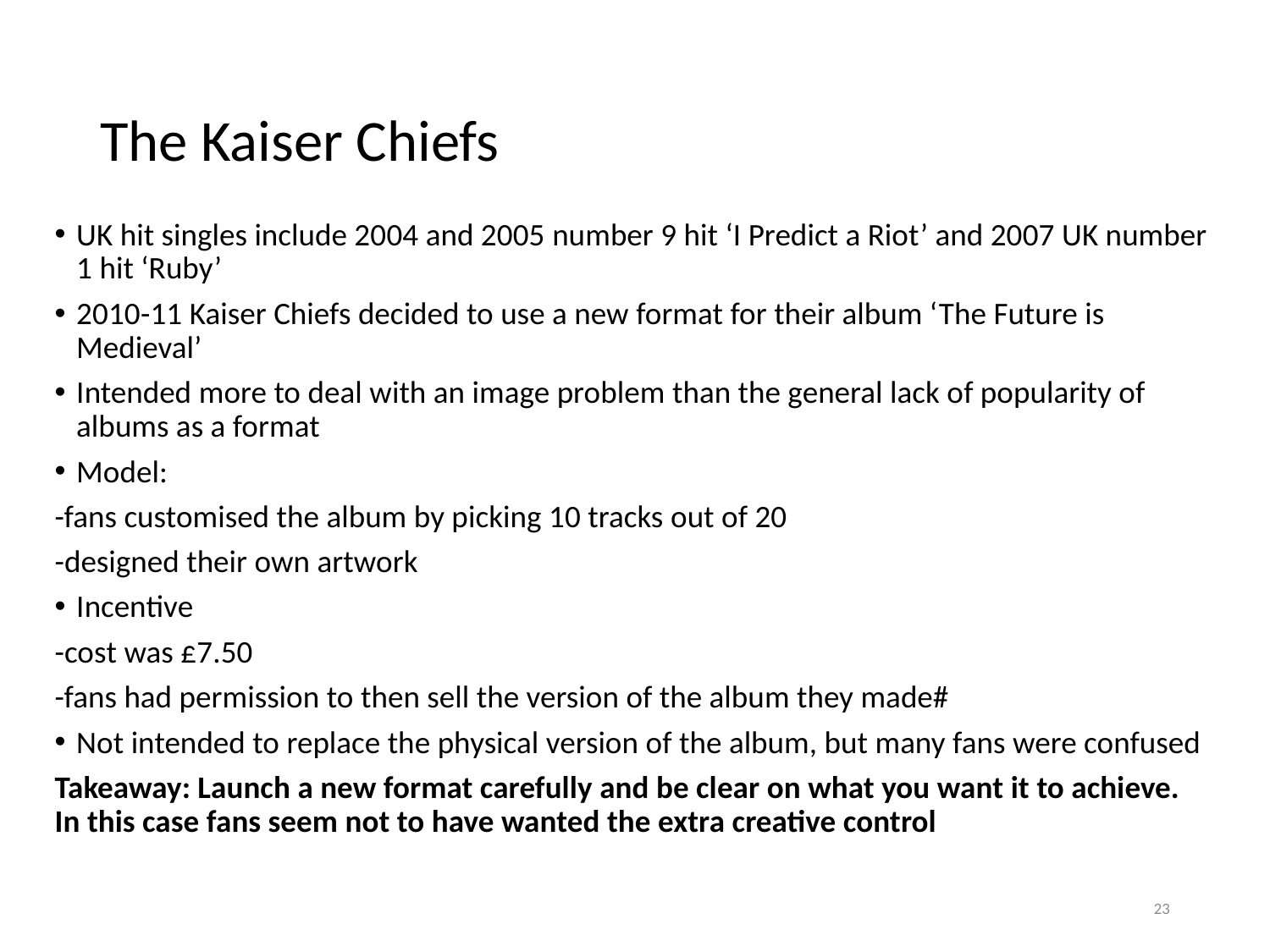

# The Kaiser Chiefs
UK hit singles include 2004 and 2005 number 9 hit ‘I Predict a Riot’ and 2007 UK number 1 hit ‘Ruby’
2010-11 Kaiser Chiefs decided to use a new format for their album ‘The Future is Medieval’
Intended more to deal with an image problem than the general lack of popularity of albums as a format
Model:
-fans customised the album by picking 10 tracks out of 20
-designed their own artwork
Incentive
-cost was £7.50
-fans had permission to then sell the version of the album they made#
Not intended to replace the physical version of the album, but many fans were confused
Takeaway: Launch a new format carefully and be clear on what you want it to achieve. In this case fans seem not to have wanted the extra creative control
23